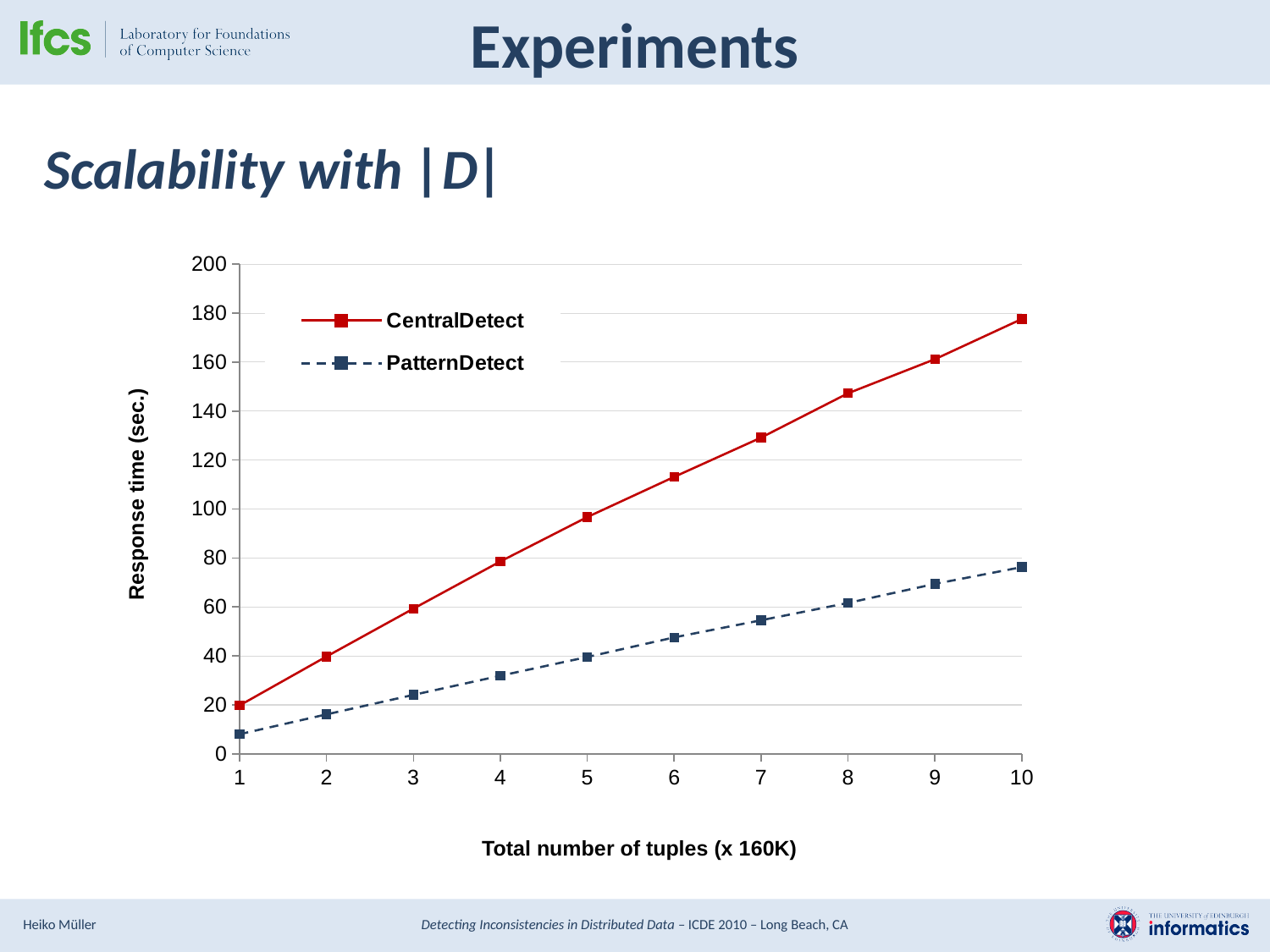

# Experiments
Scalability with |D|

### Chart

| Category |  |  |
|---|---|---|
Response time (sec.)
Total number of tuples (x 160K)